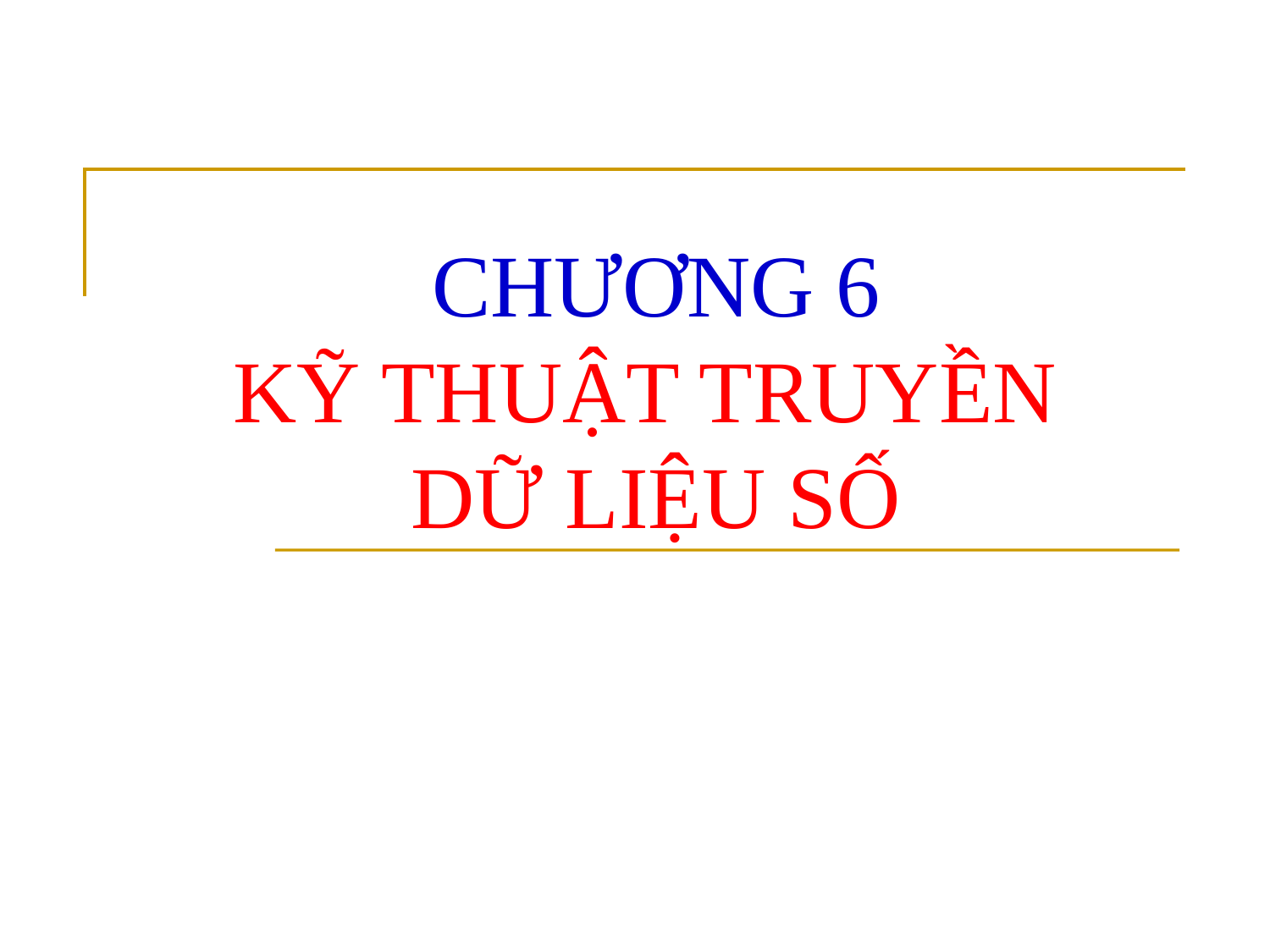

# CHƯƠNG 6 KỸ THUẬT TRUYỀN DỮ LIỆU SỐ